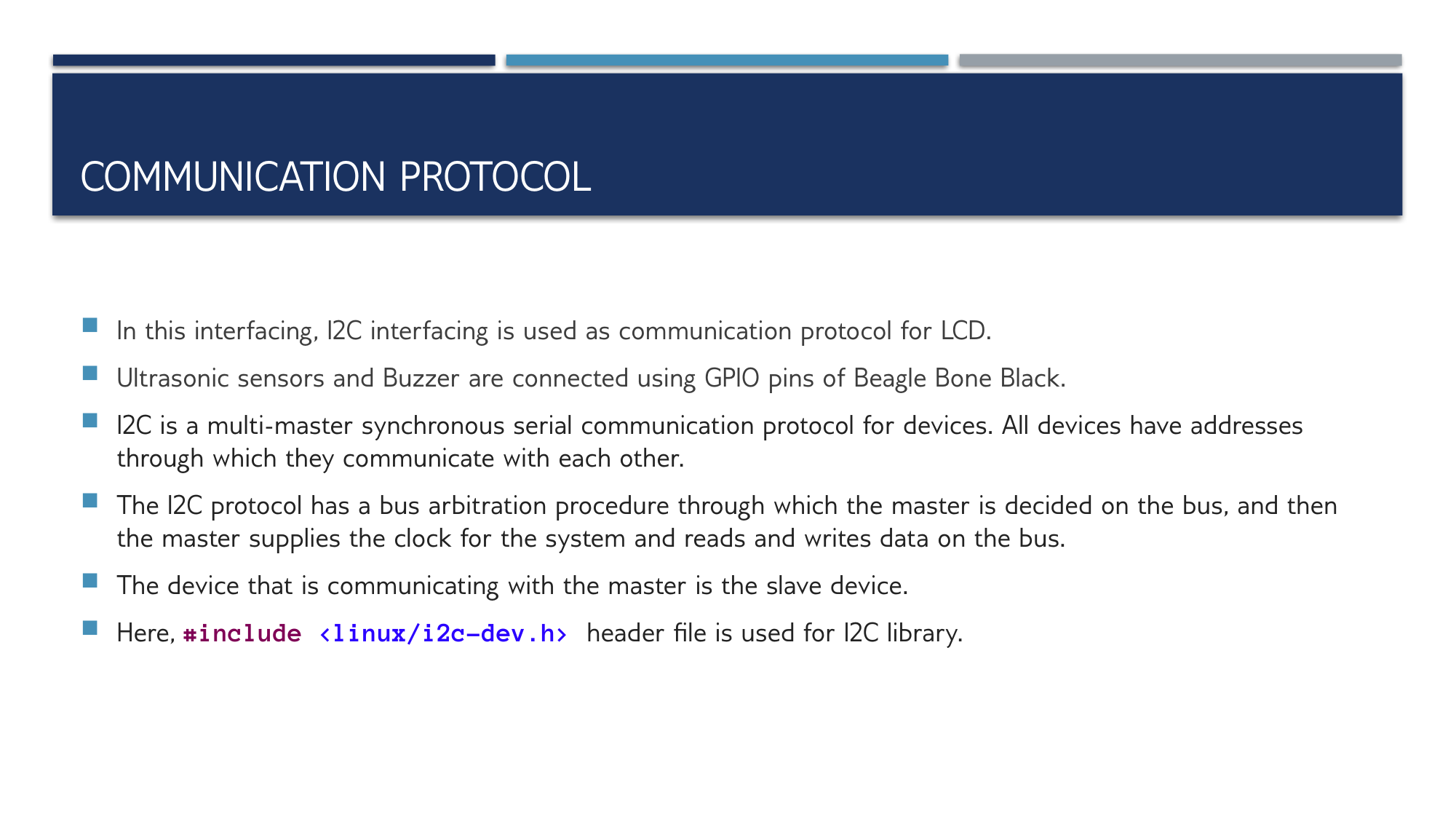

# Communication Protocol
In this interfacing, I2C interfacing is used as communication protocol for LCD.
Ultrasonic sensors and Buzzer are connected using GPIO pins of Beagle Bone Black.
I2C is a multi-master synchronous serial communication protocol for devices. All devices have addresses through which they communicate with each other.
The I2C protocol has a bus arbitration procedure through which the master is decided on the bus, and then the master supplies the clock for the system and reads and writes data on the bus.
The device that is communicating with the master is the slave device.
Here, #include <linux/i2c-dev.h> header file is used for I2C library.